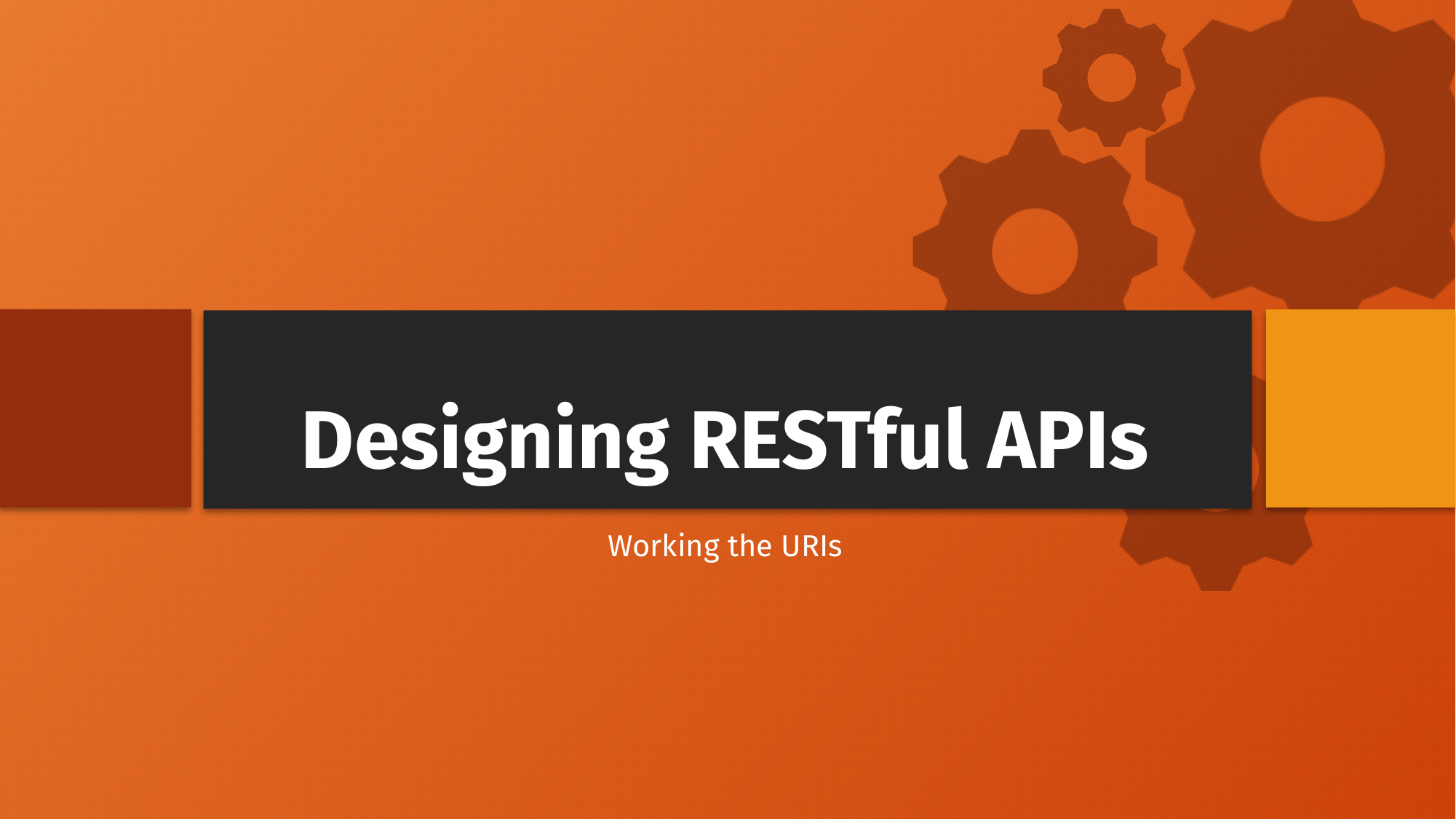

# Designing RESTful APIs
Working the URIs